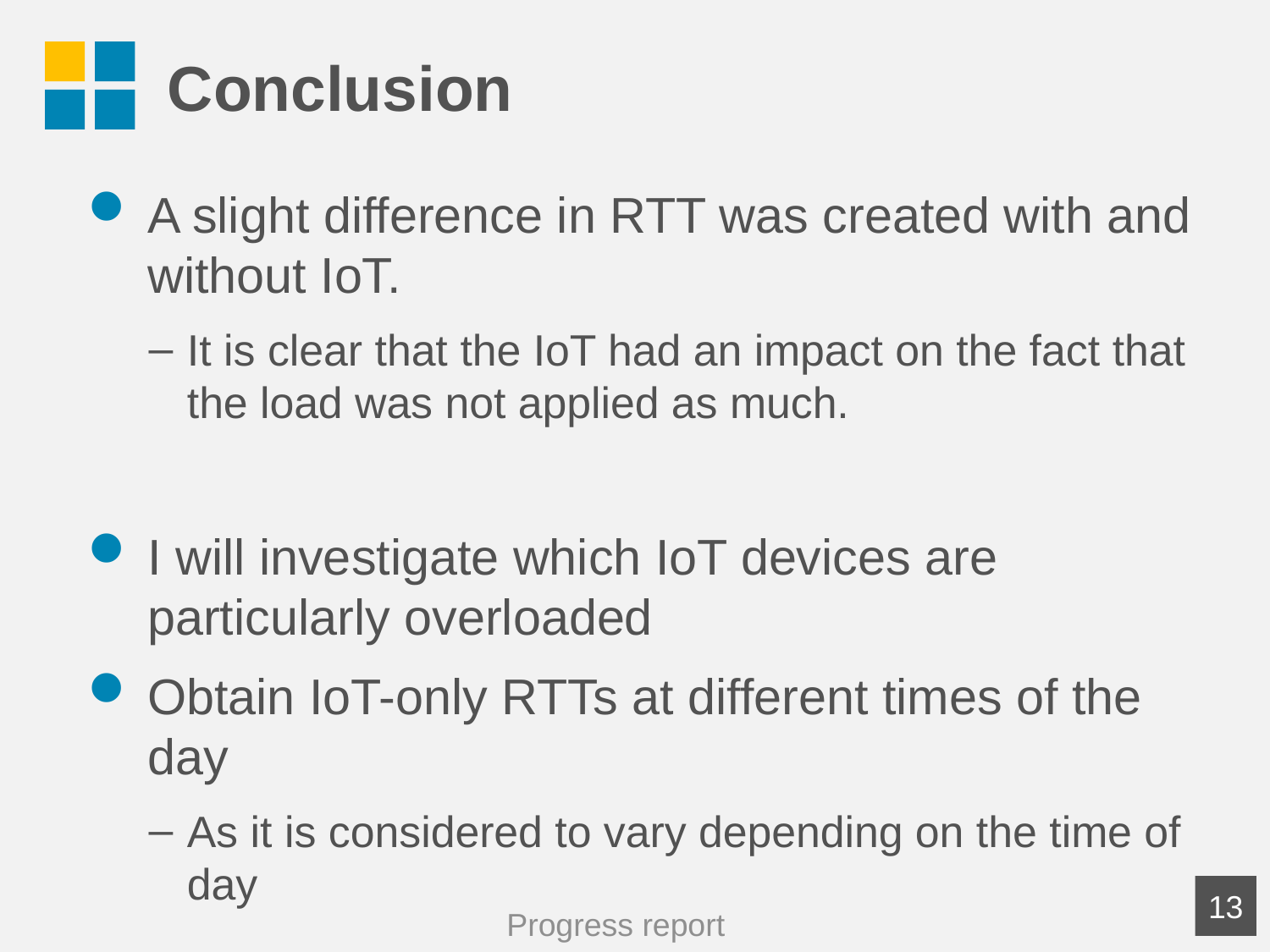

# Conclusion
A slight difference in RTT was created with and without IoT.
It is clear that the IoT had an impact on the fact that the load was not applied as much.

I will investigate which IoT devices are particularly overloaded
Obtain IoT-only RTTs at different times of the day
As it is considered to vary depending on the time of day
13
Progress report